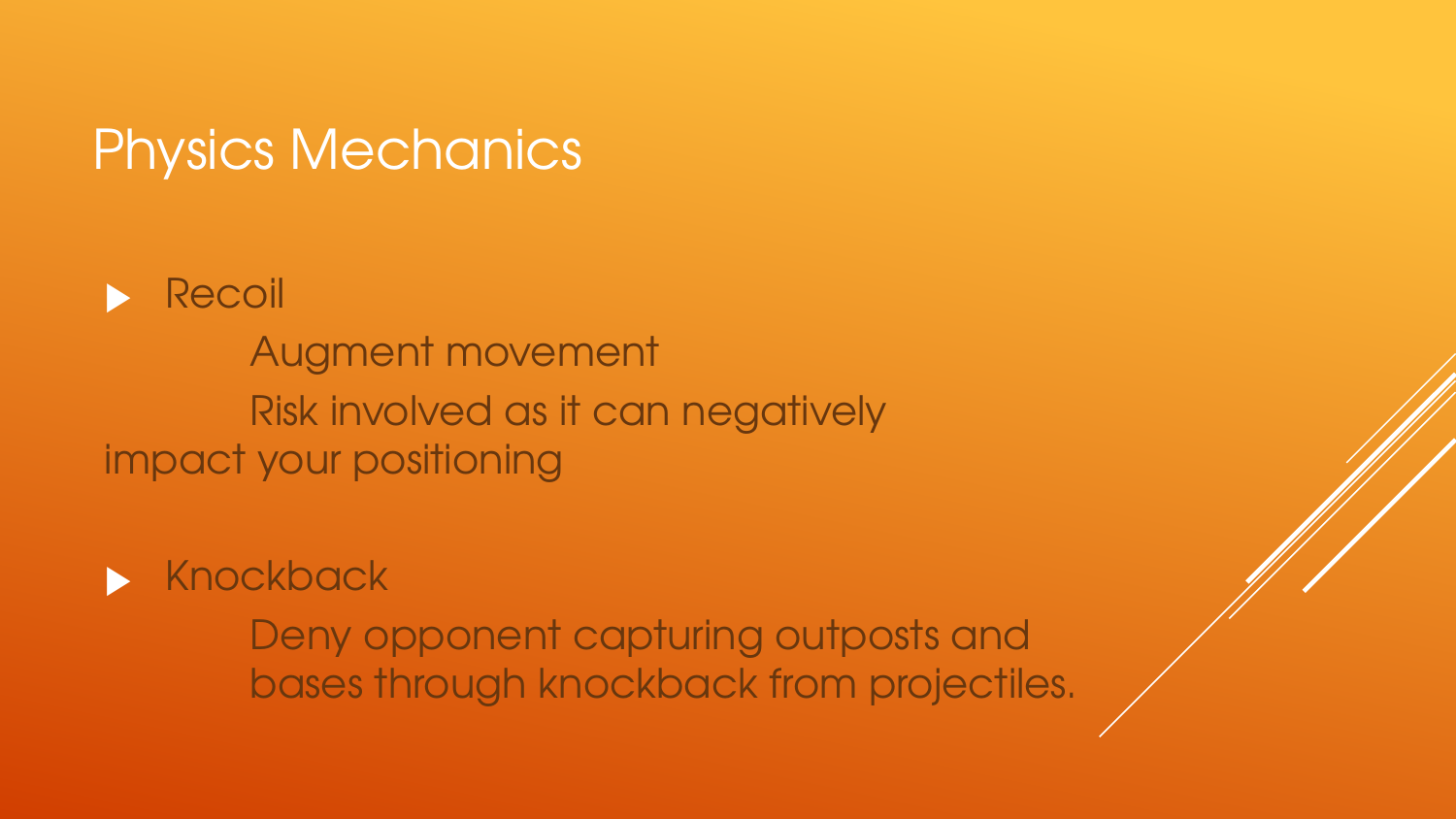

# Physics Mechanics
Recoil
	Augment movement
	Risk involved as it can negatively 	impact your positioning

Knockback
	Deny opponent capturing outposts and 	bases through knockback from projectiles.